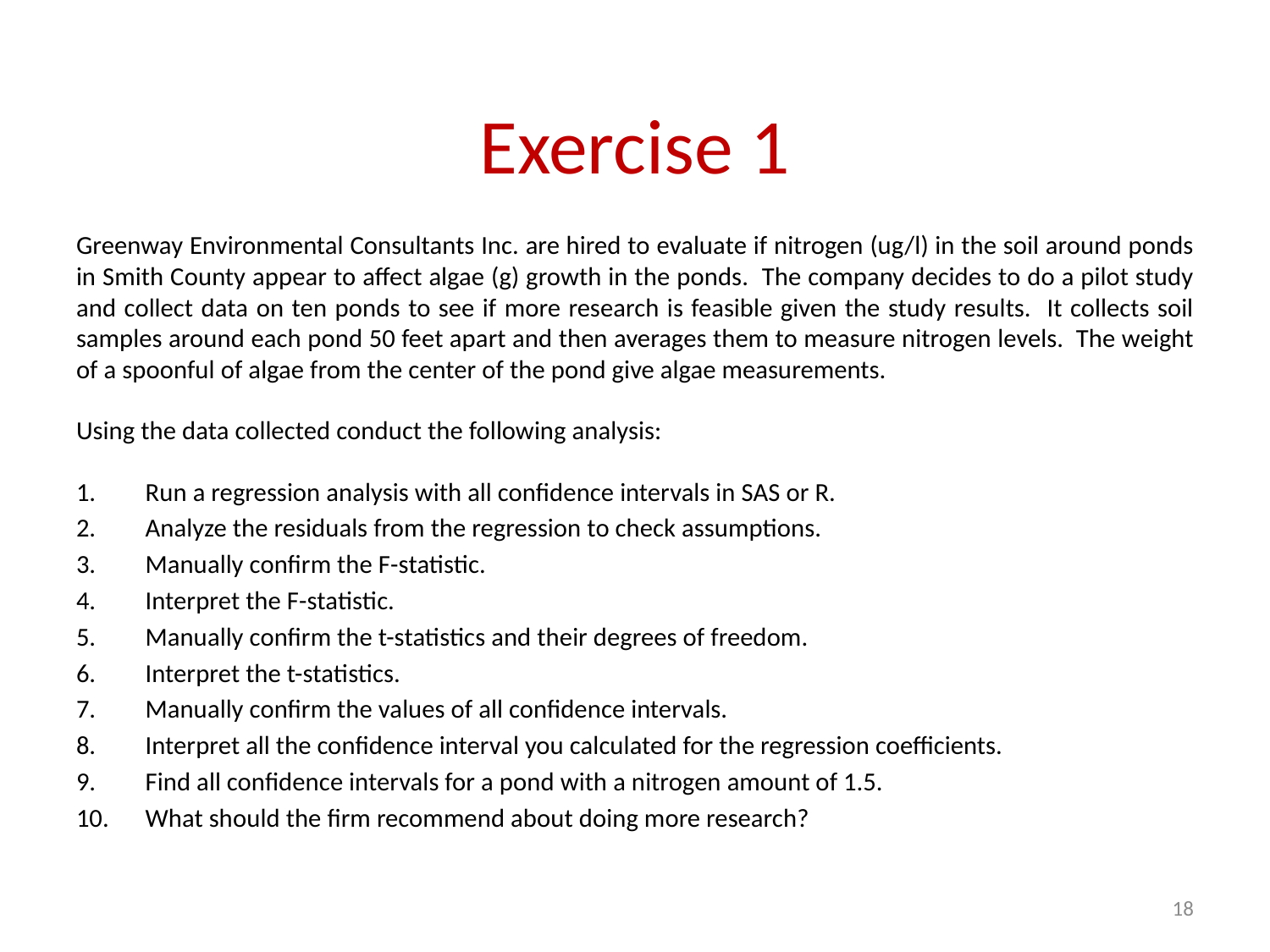

# Exercise 1
Greenway Environmental Consultants Inc. are hired to evaluate if nitrogen (ug/l) in the soil around ponds in Smith County appear to affect algae (g) growth in the ponds.  The company decides to do a pilot study and collect data on ten ponds to see if more research is feasible given the study results.  It collects soil samples around each pond 50 feet apart and then averages them to measure nitrogen levels.  The weight of a spoonful of algae from the center of the pond give algae measurements.

Using the data collected conduct the following analysis:

Run a regression analysis with all confidence intervals in SAS or R.
Analyze the residuals from the regression to check assumptions.
Manually confirm the F-statistic.
Interpret the F-statistic.
Manually confirm the t-statistics and their degrees of freedom.
Interpret the t-statistics.
Manually confirm the values of all confidence intervals.
Interpret all the confidence interval you calculated for the regression coefficients.
Find all confidence intervals for a pond with a nitrogen amount of 1.5.
What should the firm recommend about doing more research?

18